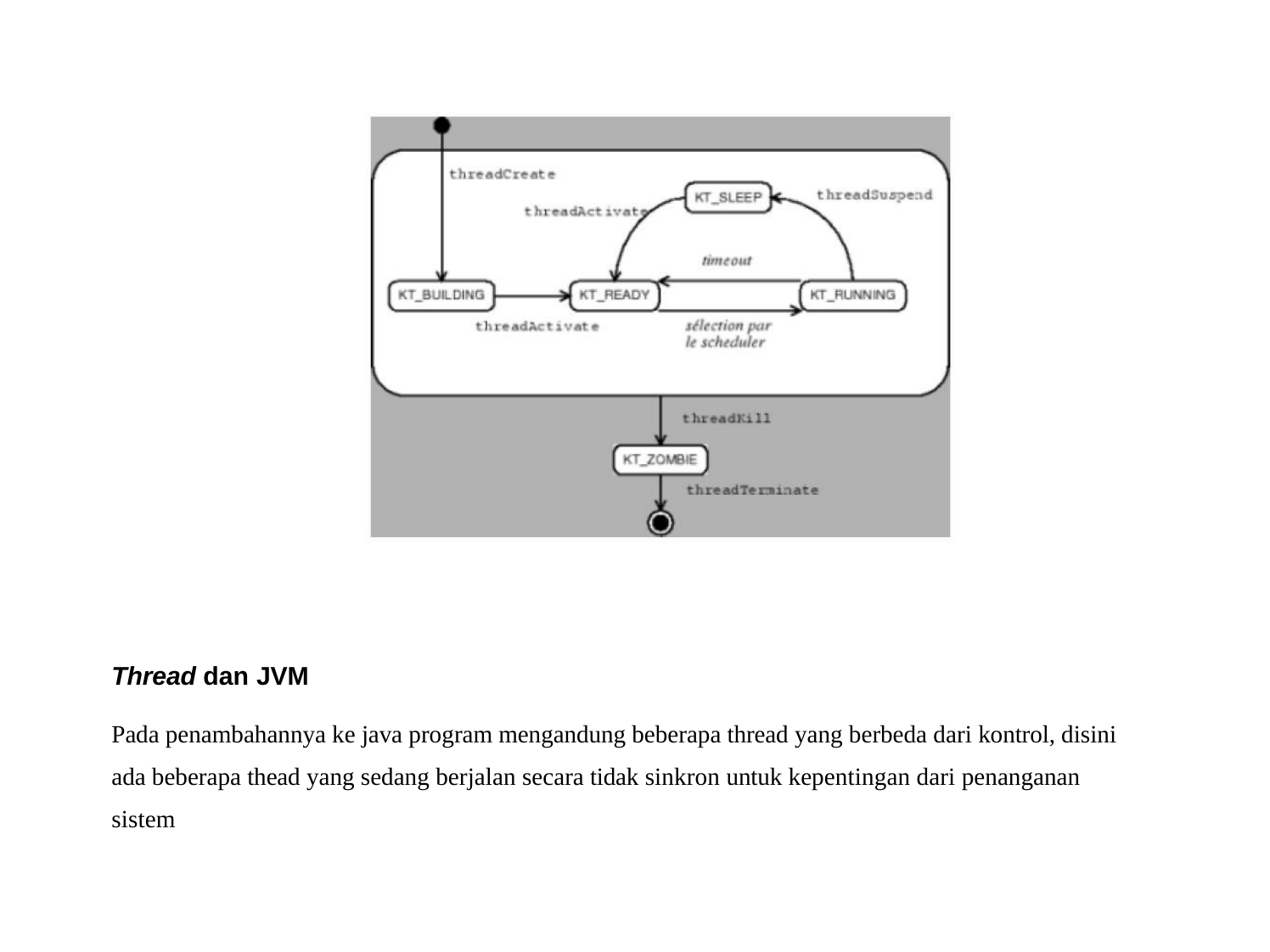

Thread dan JVM
Pada penambahannya ke java program mengandung beberapa thread yang berbeda dari kontrol, disini  ada beberapa thead yang sedang berjalan secara tidak sinkron untuk kepentingan dari penanganan sistem